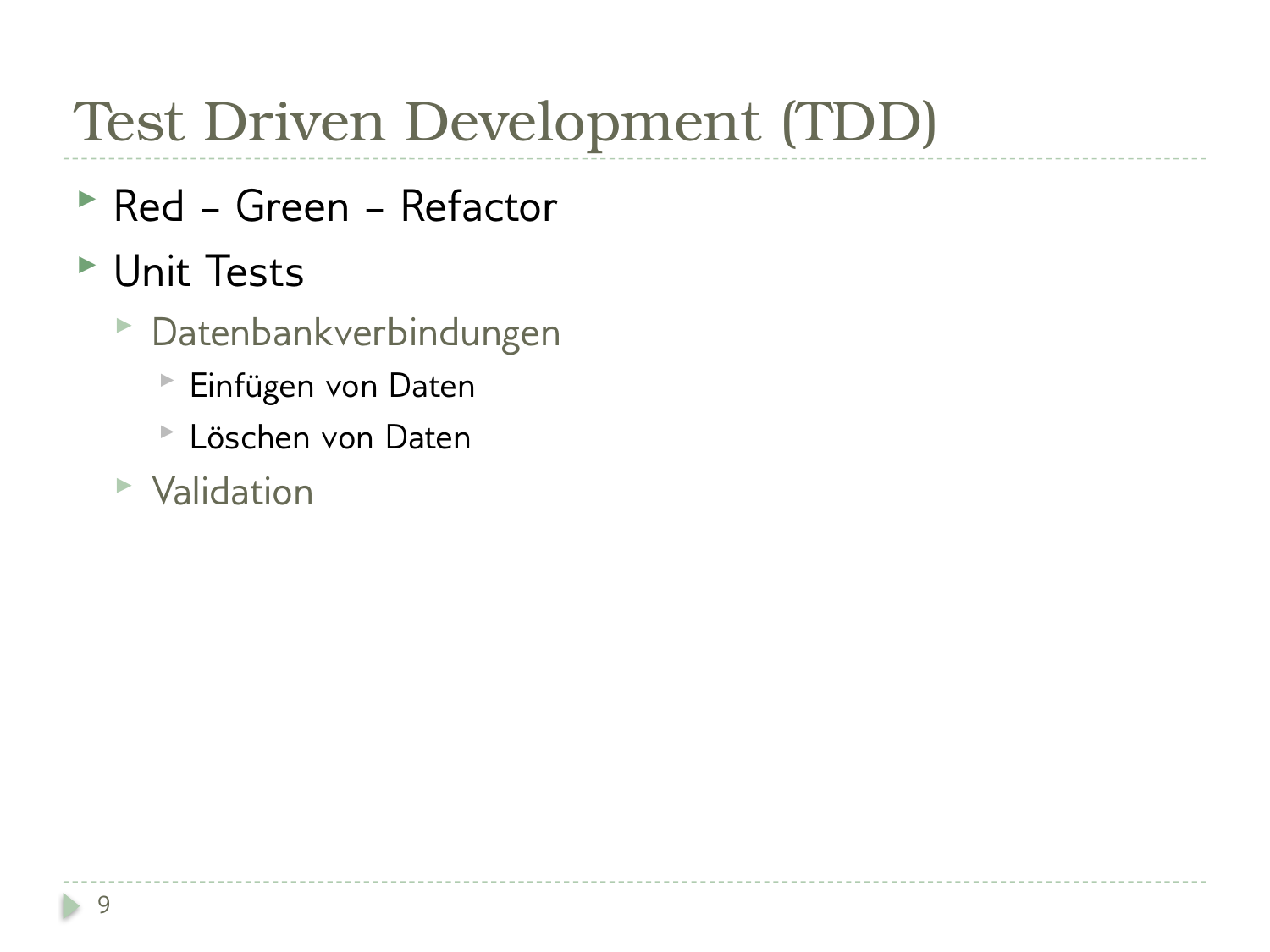

# Test Driven Development (TDD)
Red – Green – Refactor
Unit Tests
Datenbankverbindungen
Einfügen von Daten
Löschen von Daten
Validation
9